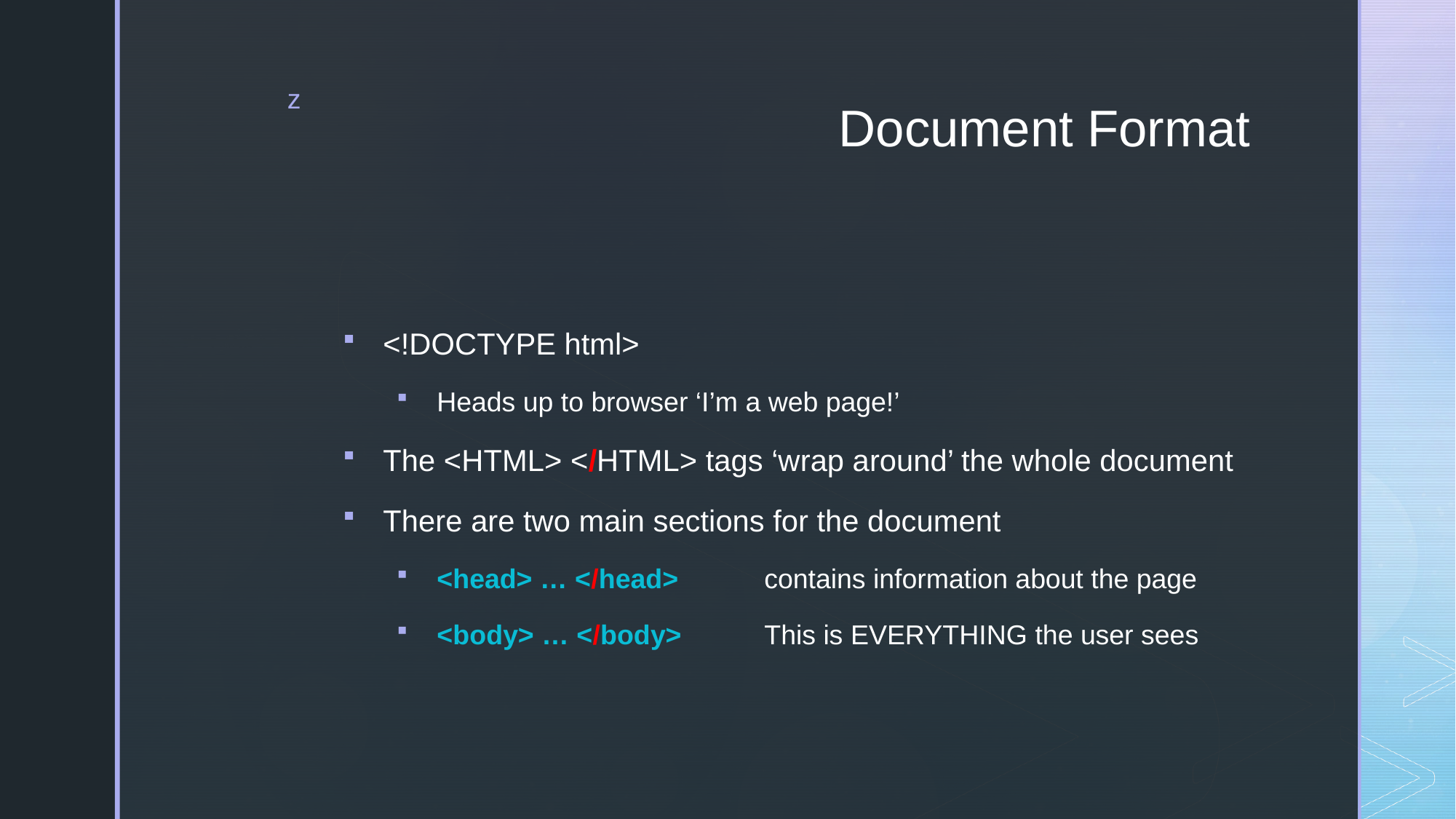

# Document Format
<!DOCTYPE html>
Heads up to browser ‘I’m a web page!’
The <HTML> </HTML> tags ‘wrap around’ the whole document
There are two main sections for the document
<head> … </head>	contains information about the page
<body> … </body>	This is EVERYTHING the user sees